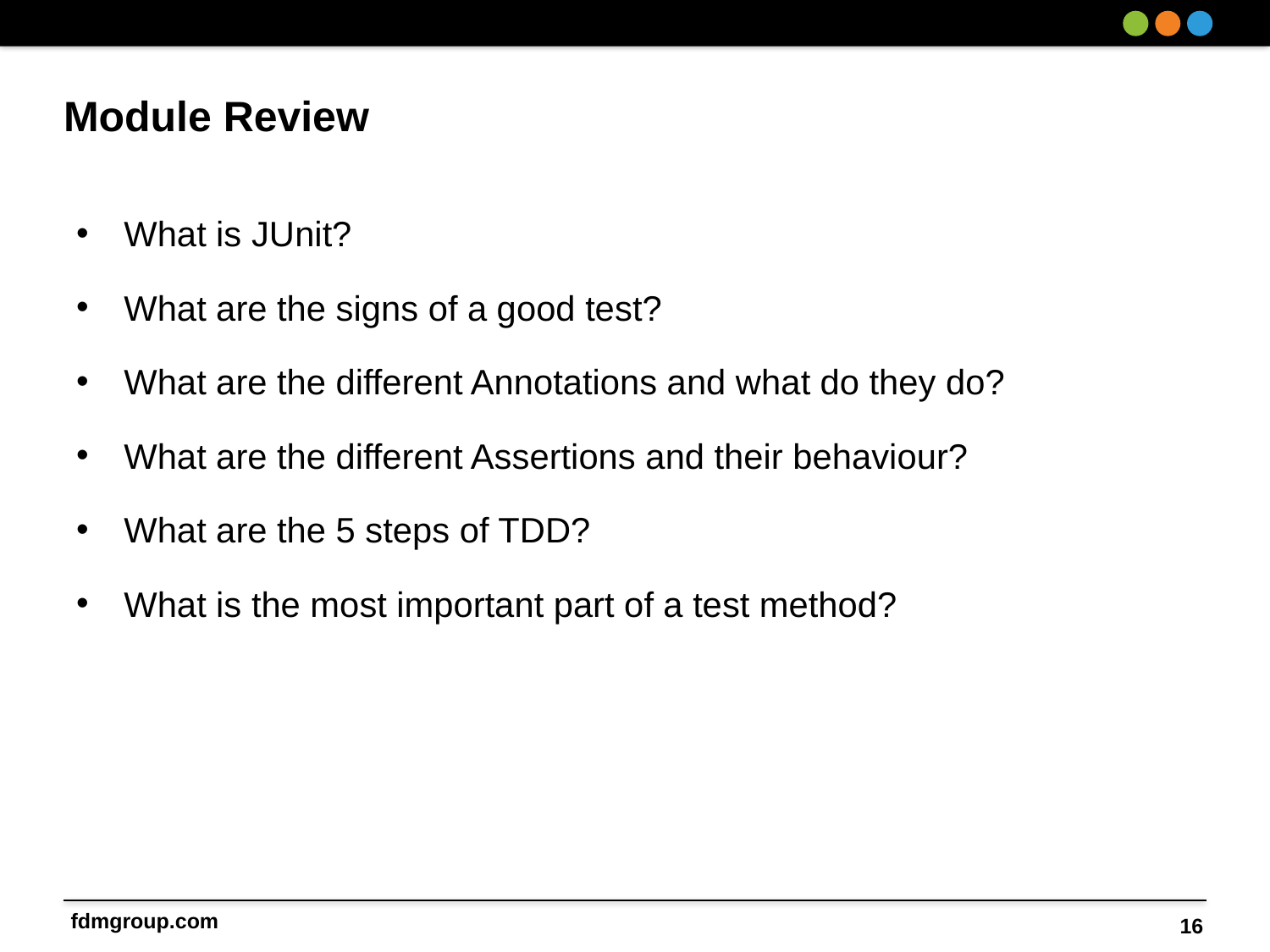

# Module Review
What is JUnit?
What are the signs of a good test?
What are the different Annotations and what do they do?
What are the different Assertions and their behaviour?
What are the 5 steps of TDD?
What is the most important part of a test method?

16